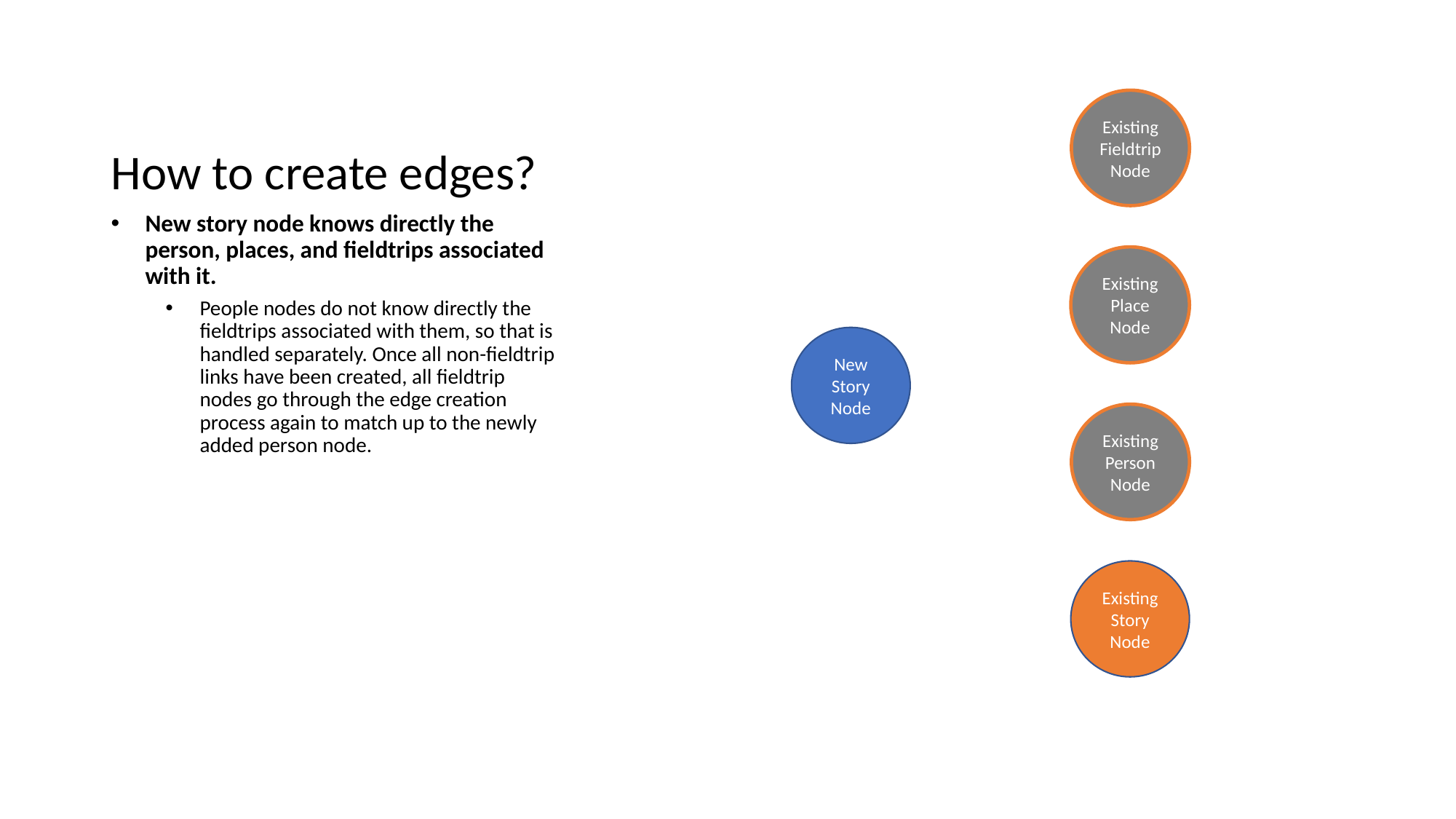

# How to create edges?
Existing Fieldtrip Node
New story node knows directly the person, places, and fieldtrips associated with it.
People nodes do not know directly the fieldtrips associated with them, so that is handled separately. Once all non-fieldtrip links have been created, all fieldtrip nodes go through the edge creation process again to match up to the newly added person node.
Existing Place Node
New Story Node
Existing Person Node
Existing Story Node